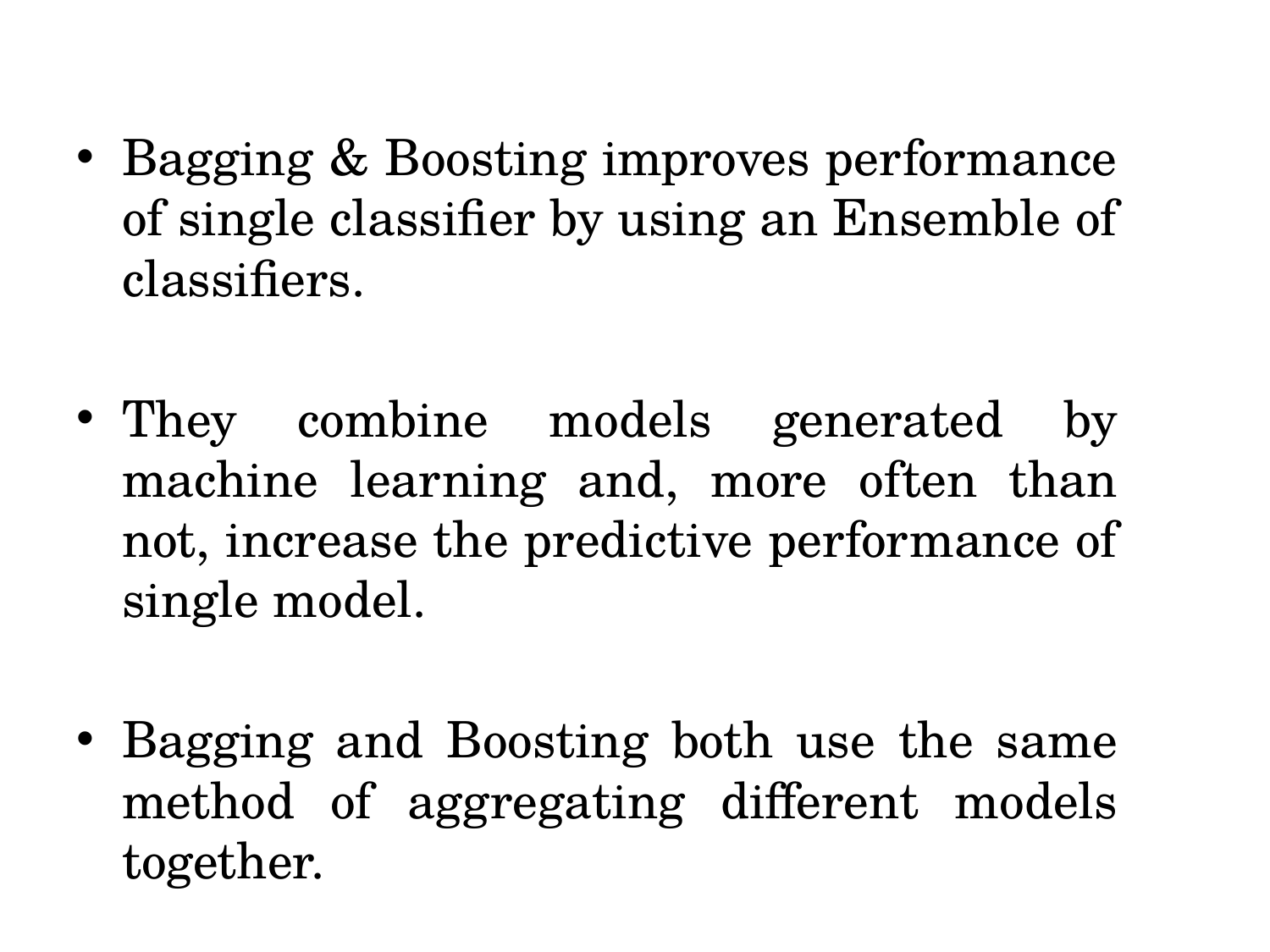

Bagging & Boosting improves performance of single classifier by using an Ensemble of classifiers.

They combine models generated by machine learning and, more often than not, increase the predictive performance of single model.

Bagging and Boosting both use the same method of aggregating different models together.